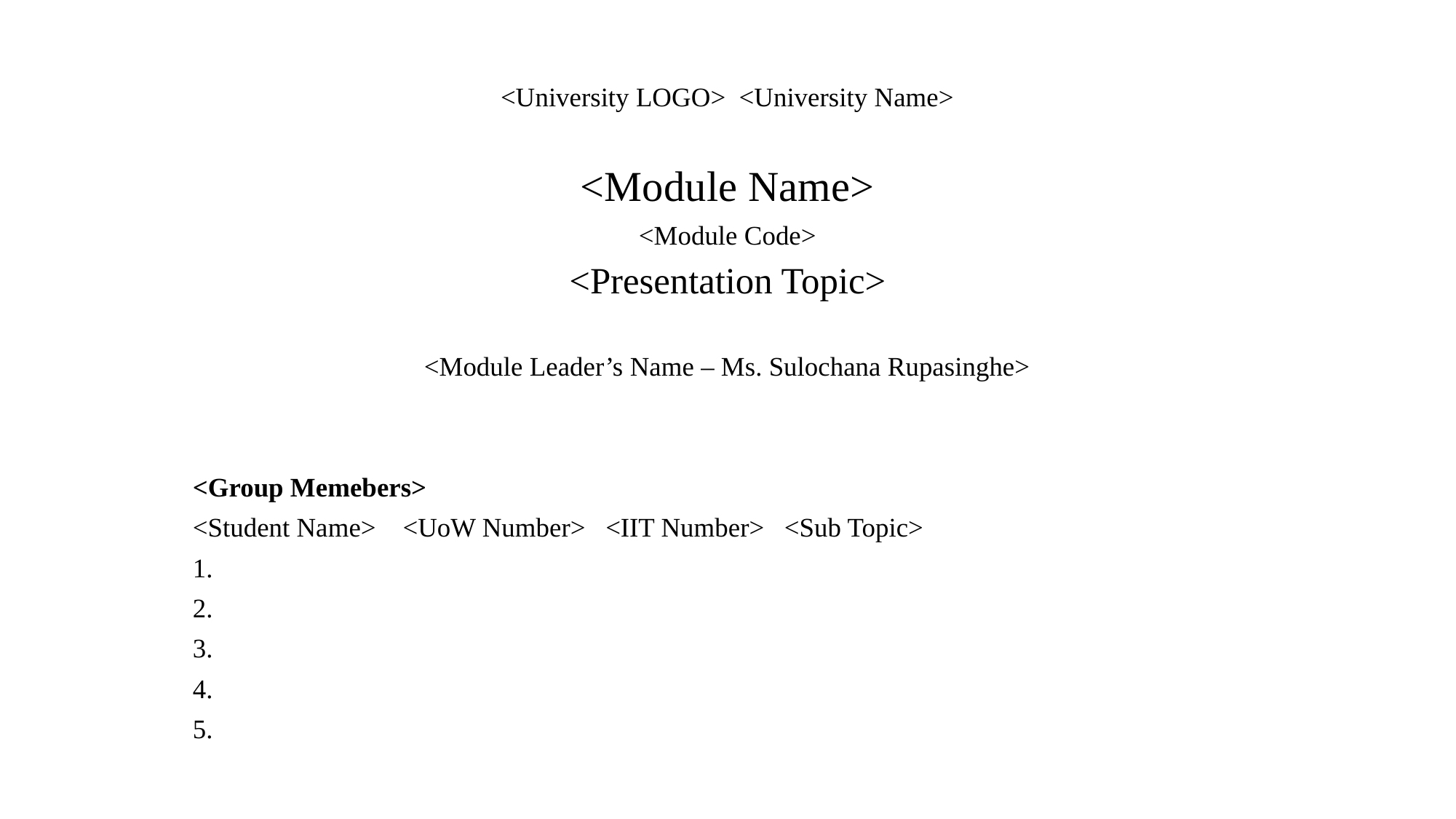

<University LOGO>  <University Name>

<Module Name>
<Module Code>
<Presentation Topic>

<Module Leader’s Name – Ms. Sulochana Rupasinghe>

<Group Memebers>
<Student Name>    <UoW Number>   <IIT Number>   <Sub Topic>
1.
2.
3.
4.
5.